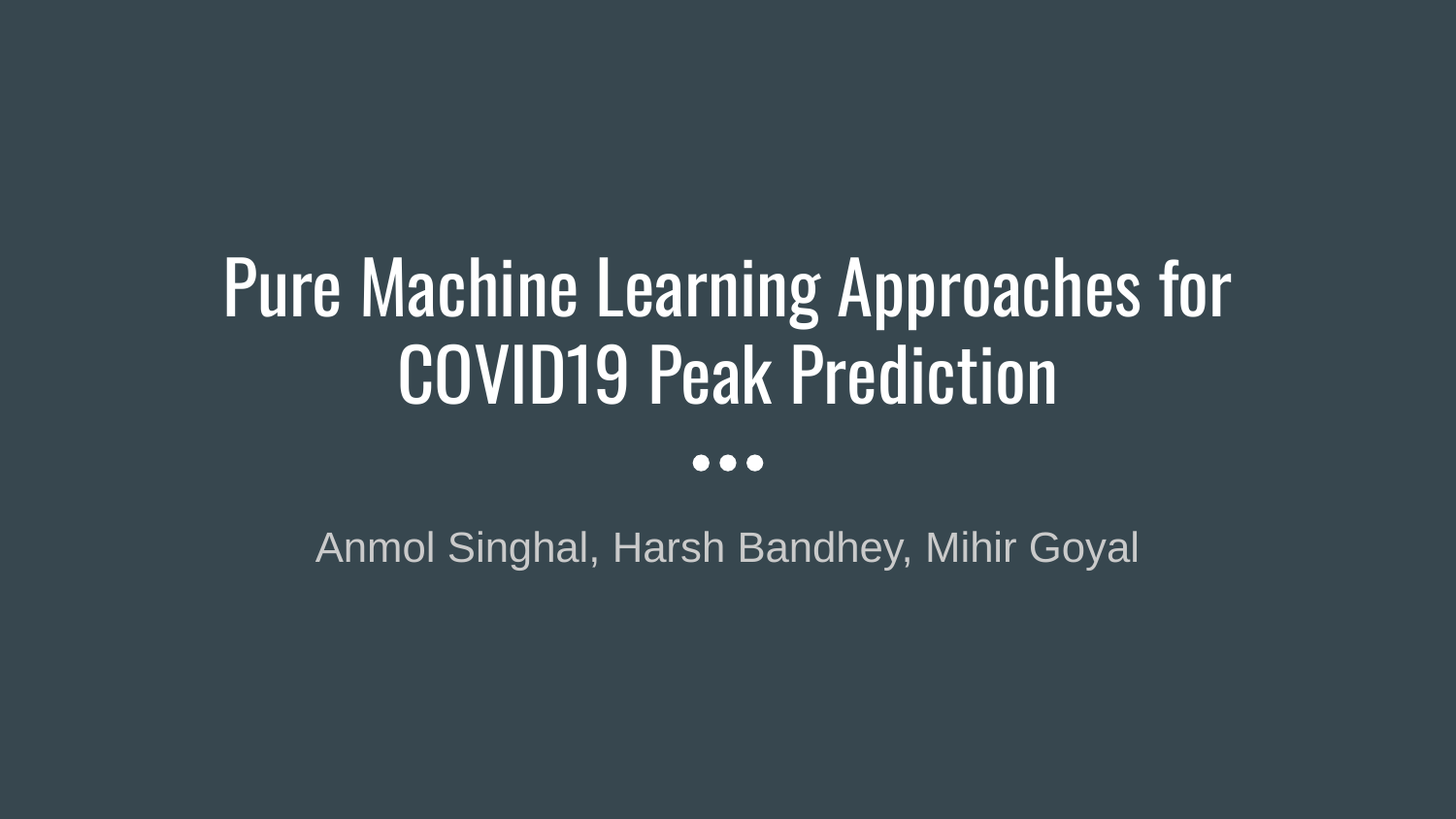

# Pure Machine Learning Approaches for COVID19 Peak Prediction
Anmol Singhal, Harsh Bandhey, Mihir Goyal